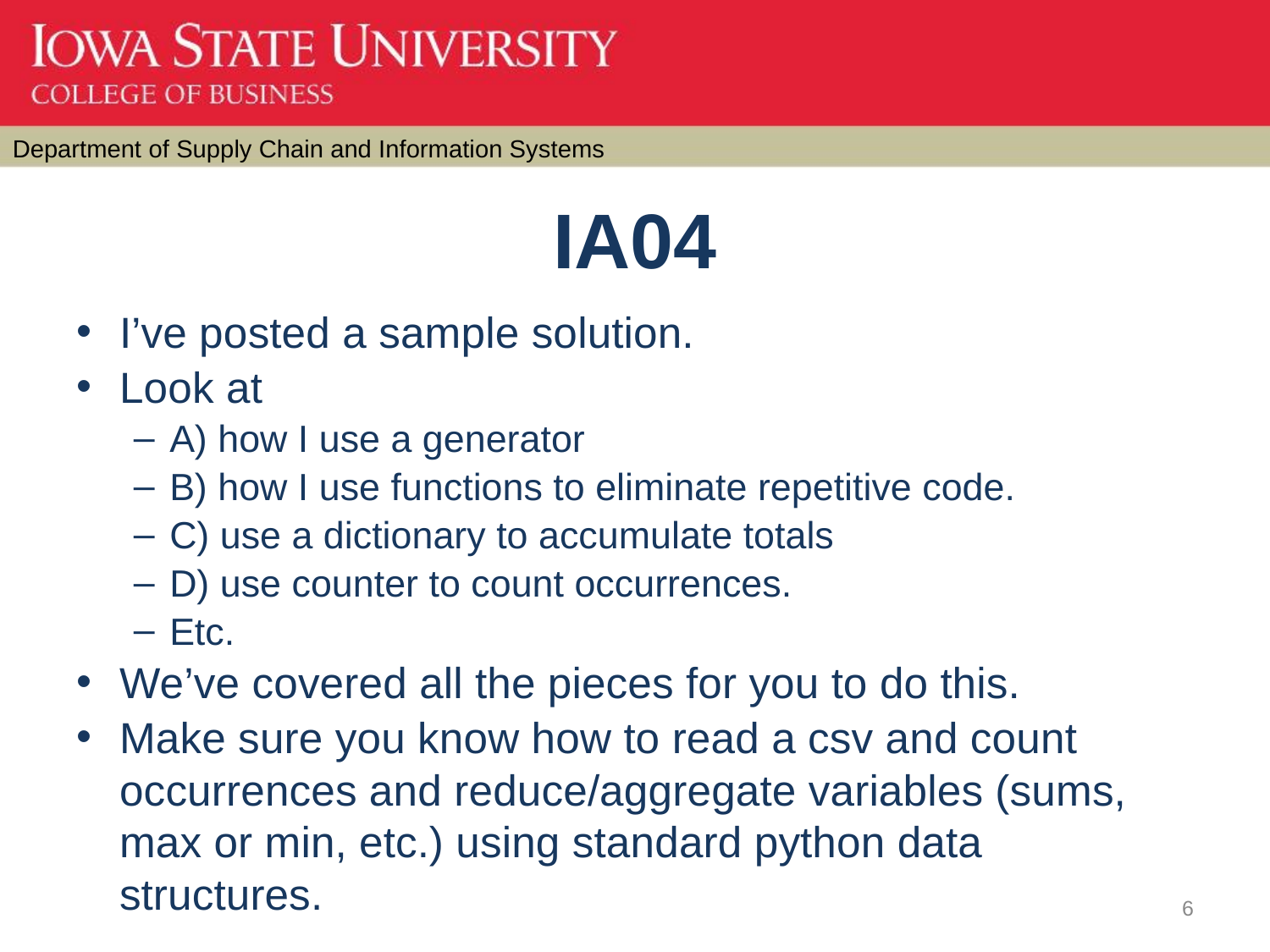

# IA04
I’ve posted a sample solution.
Look at
A) how I use a generator
B) how I use functions to eliminate repetitive code.
C) use a dictionary to accumulate totals
D) use counter to count occurrences.
Etc.
We’ve covered all the pieces for you to do this.
Make sure you know how to read a csv and count occurrences and reduce/aggregate variables (sums, max or min, etc.) using standard python data structures.

6